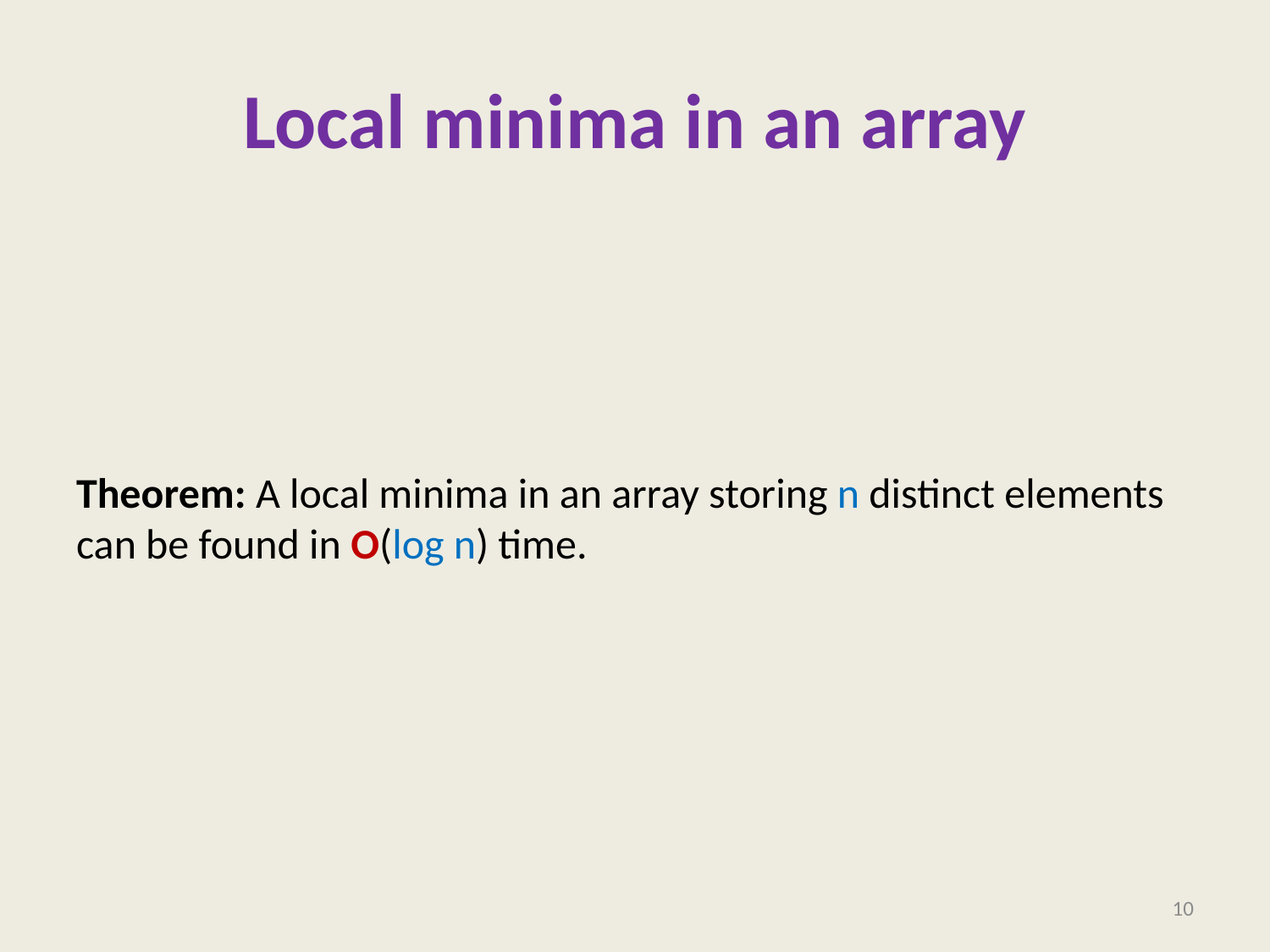

# Local minima in an array

Theorem: A local minima in an array storing n distinct elements can be found in O(log n) time.
10